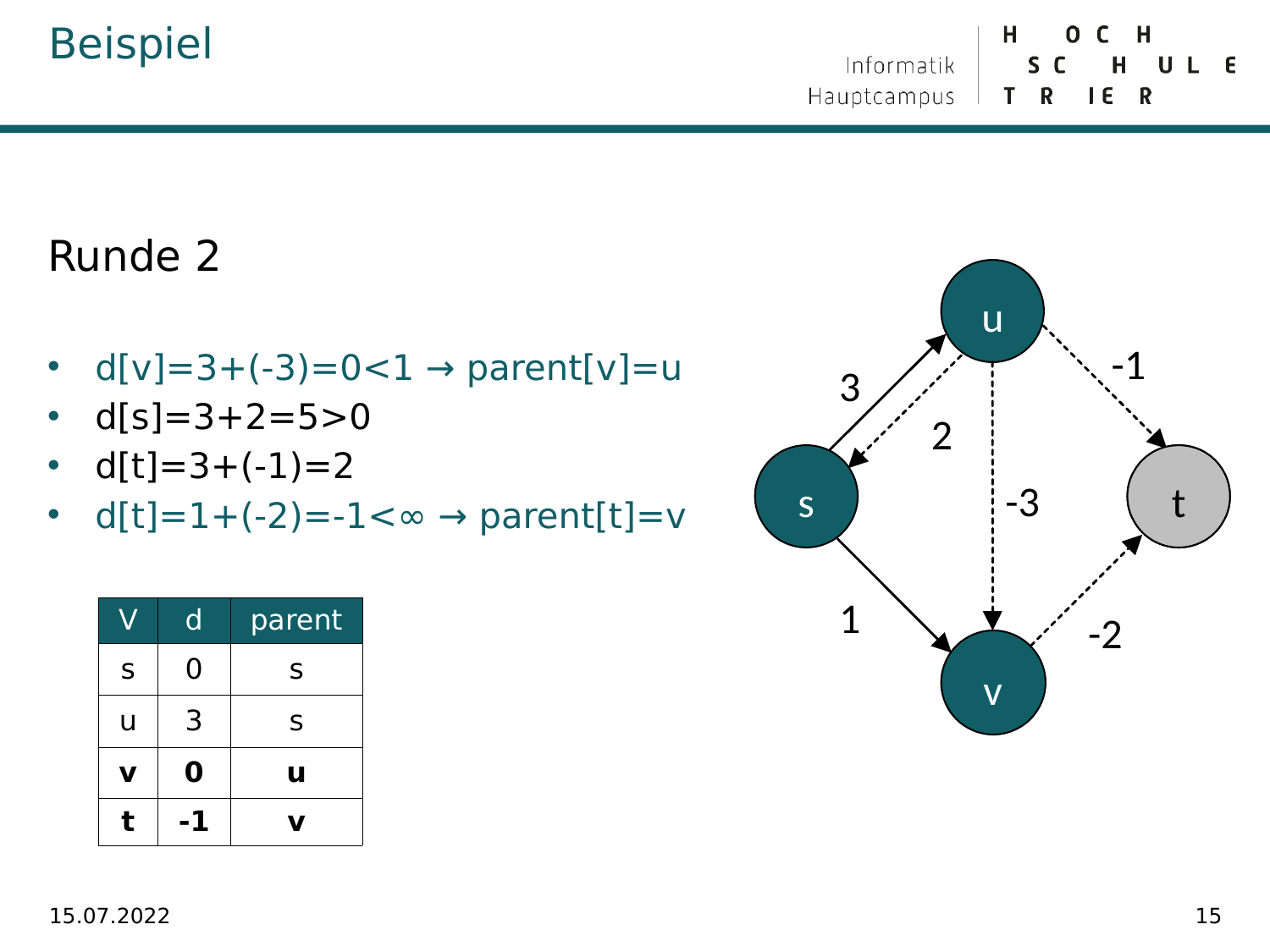

# Beispiel
Runde 2

d[v]=3+(-3)=0<1 → parent[v]=u
d[s]=3+2=5>0
d[t]=3+(-1)=2
d[t]=1+(-2)=-1<∞ → parent[t]=v

u

-1

3

2

-3
s
t
t

1
-2

v
| V | d | parent |
| --- | --- | --- |
| s | 0 | s |
| u | 3 | s |
| v | 0 | u |
| t | -1 | v |
15.07.2022

15